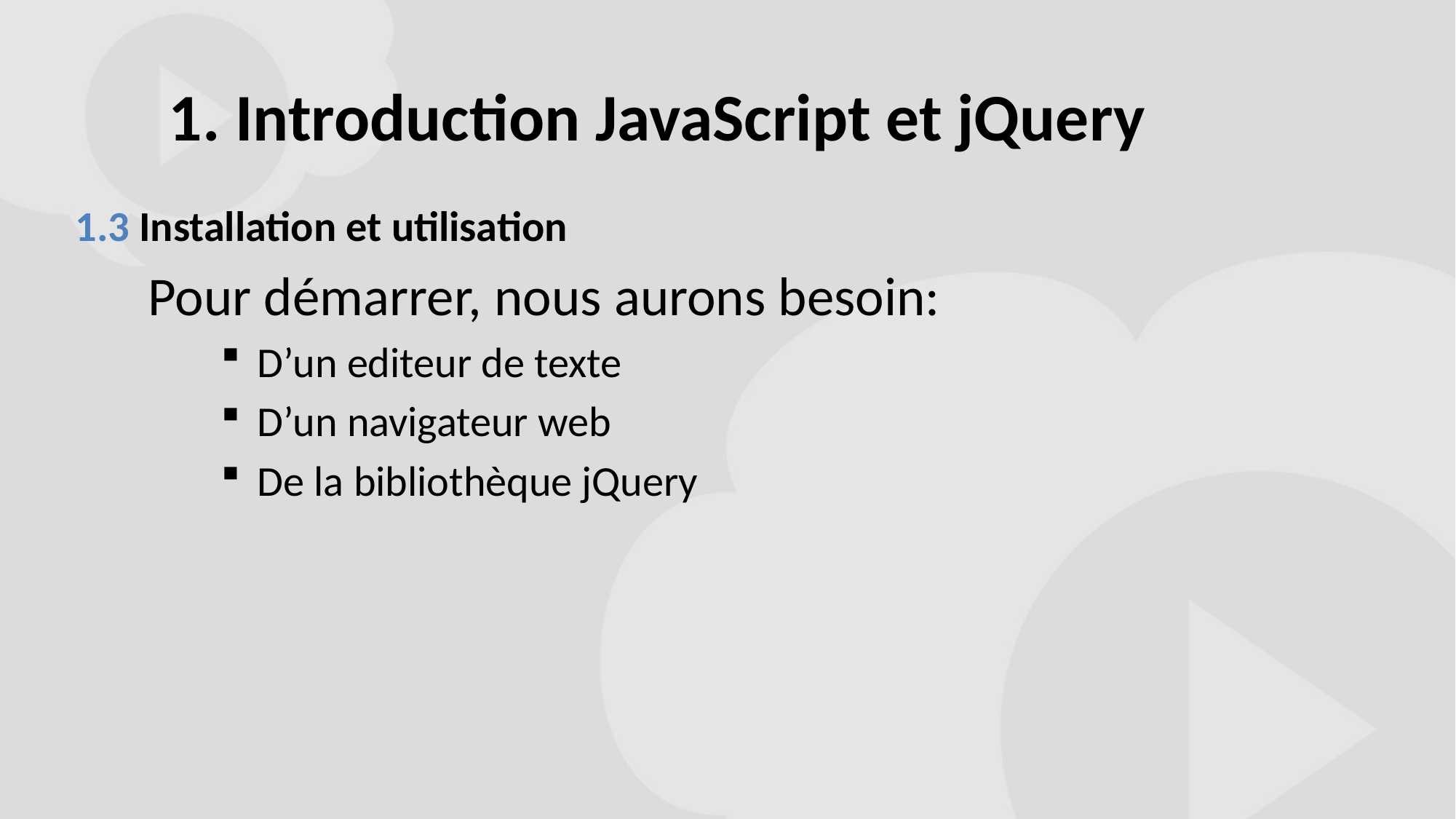

# 1. Introduction JavaScript et jQuery
1.3 Installation et utilisation
Pour démarrer, nous aurons besoin:
D’un editeur de texte
D’un navigateur web
De la bibliothèque jQuery